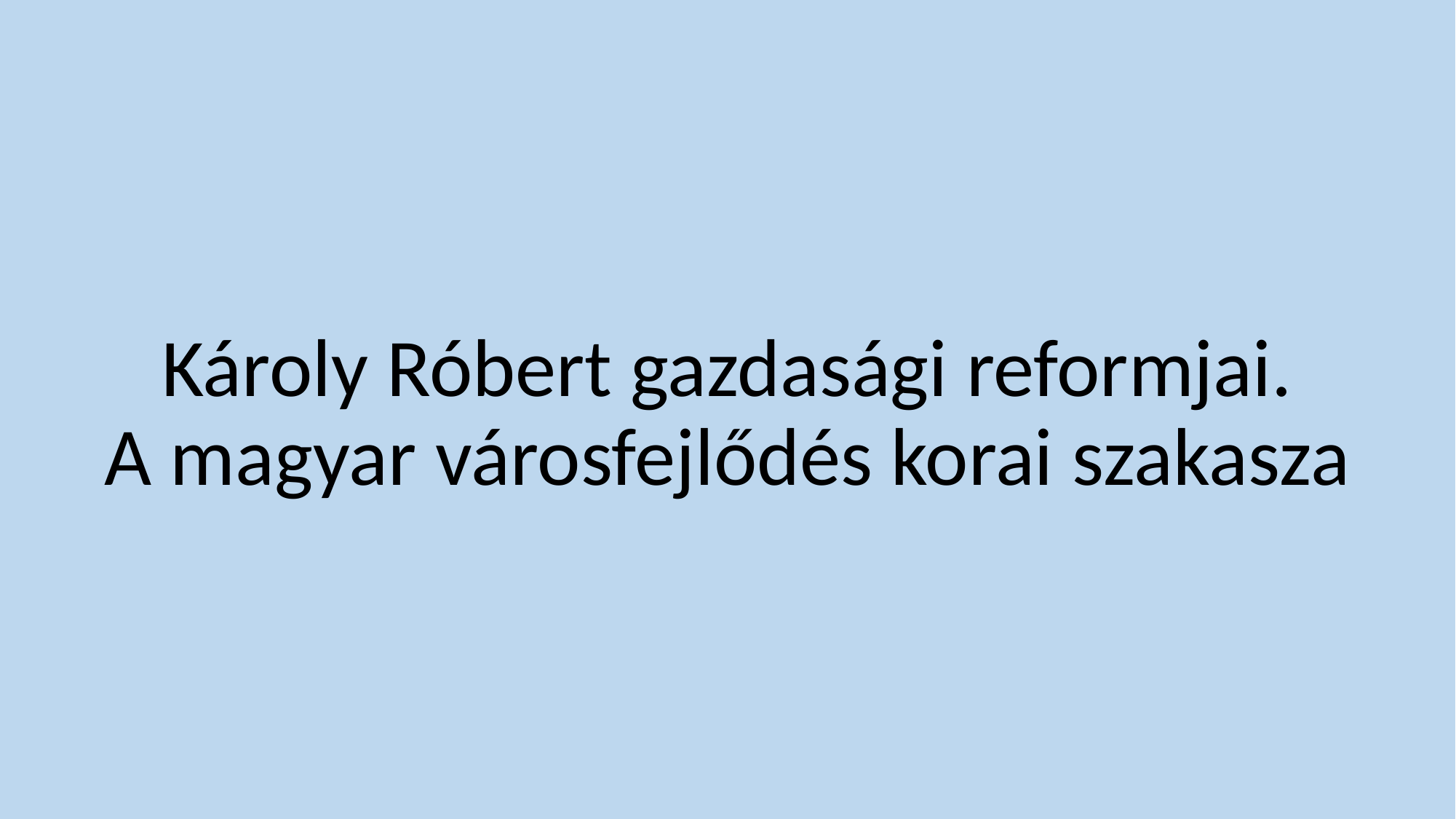

# Károly Róbert gazdasági reformjai. A magyar városfejlődés korai szakasza